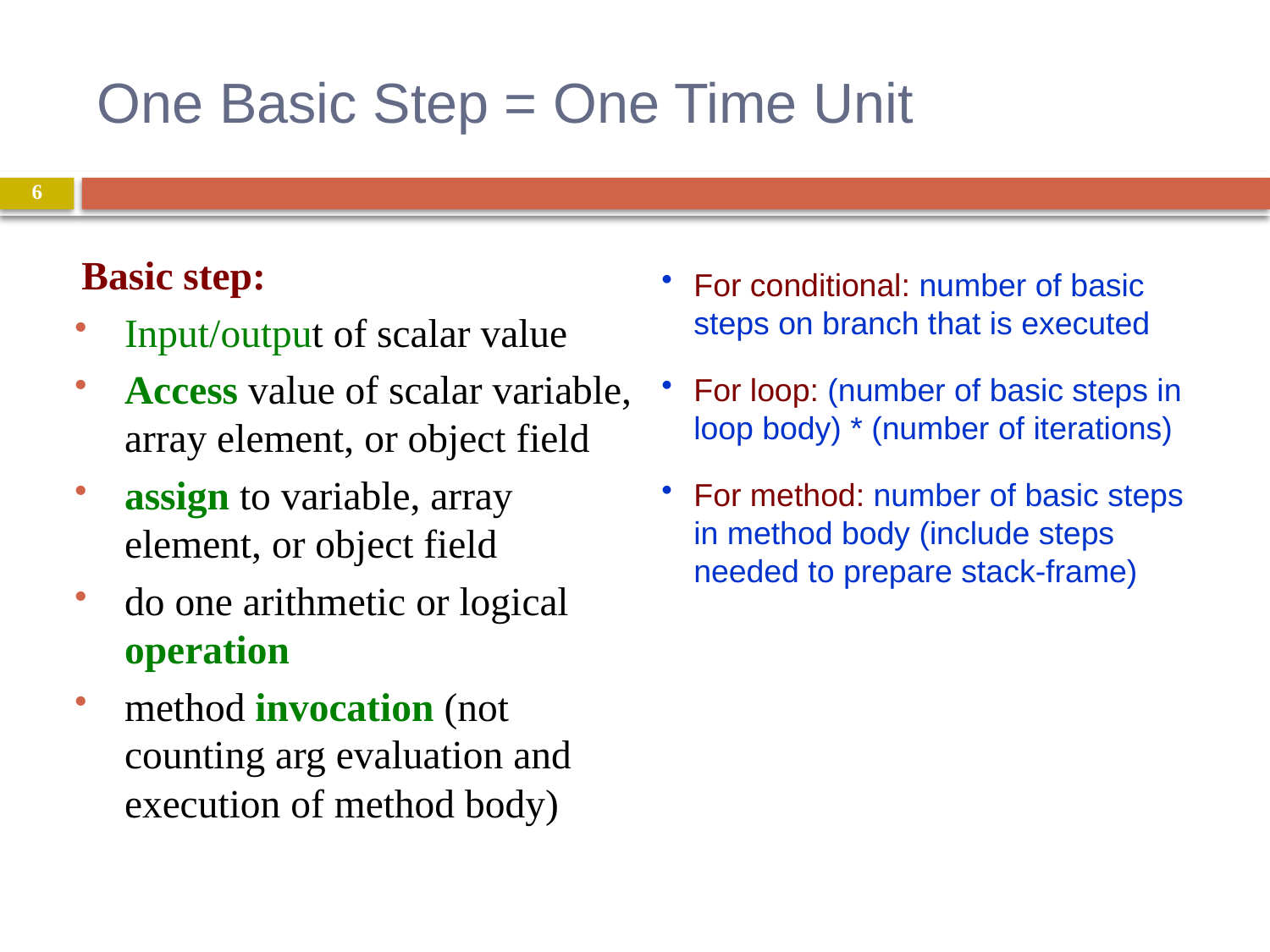

# One Basic Step = One Time Unit
6
Basic step:
Input/output of scalar value
Access value of scalar variable, array element, or object field
assign to variable, array element, or object field
do one arithmetic or logical operation
method invocation (not counting arg evaluation and execution of method body)
For conditional: number of basic steps on branch that is executed
For loop: (number of basic steps in loop body) * (number of iterations)
For method: number of basic steps in method body (include steps needed to prepare stack-frame)